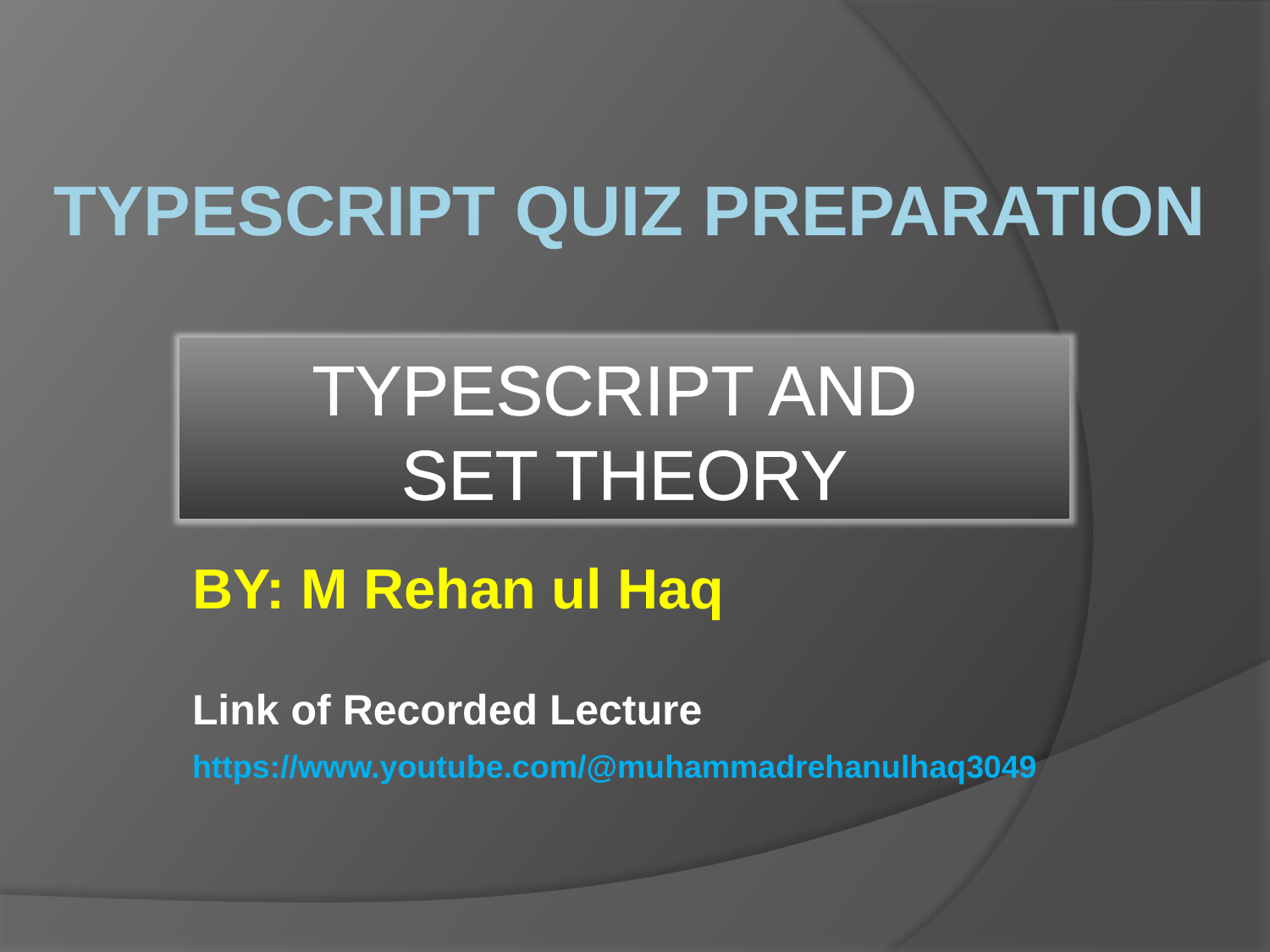

# TYPESCRIPT QUIZ PREPARATION
TYPESCRIPT AND
SET THEORY
BY: M Rehan ul Haq
Link of Recorded Lecture
https://www.youtube.com/@muhammadrehanulhaq3049